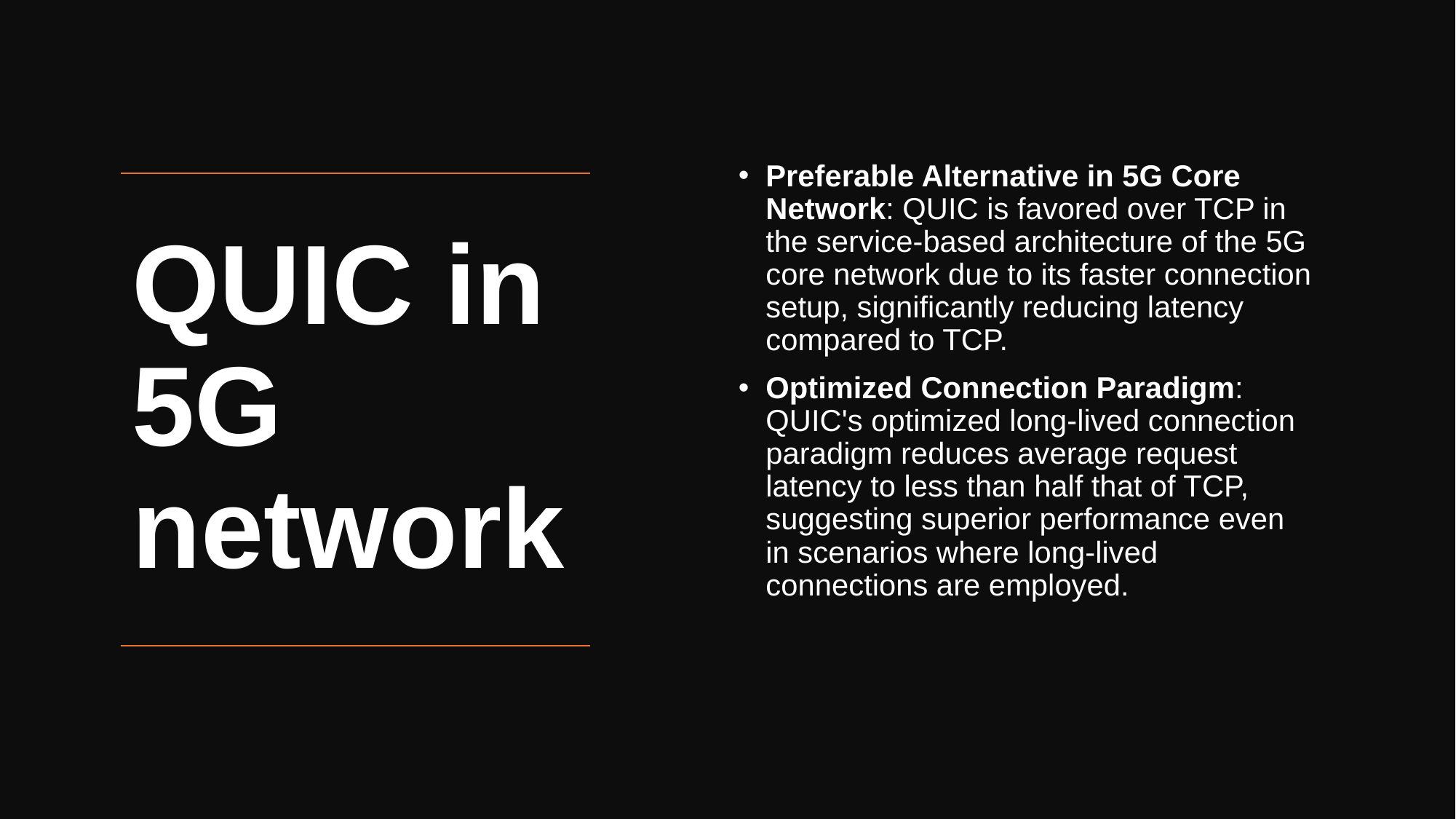

Preferable Alternative in 5G Core Network: QUIC is favored over TCP in the service-based architecture of the 5G core network due to its faster connection setup, significantly reducing latency compared to TCP.
Optimized Connection Paradigm: QUIC's optimized long-lived connection paradigm reduces average request latency to less than half that of TCP, suggesting superior performance even in scenarios where long-lived connections are employed.

# QUIC in 5G network